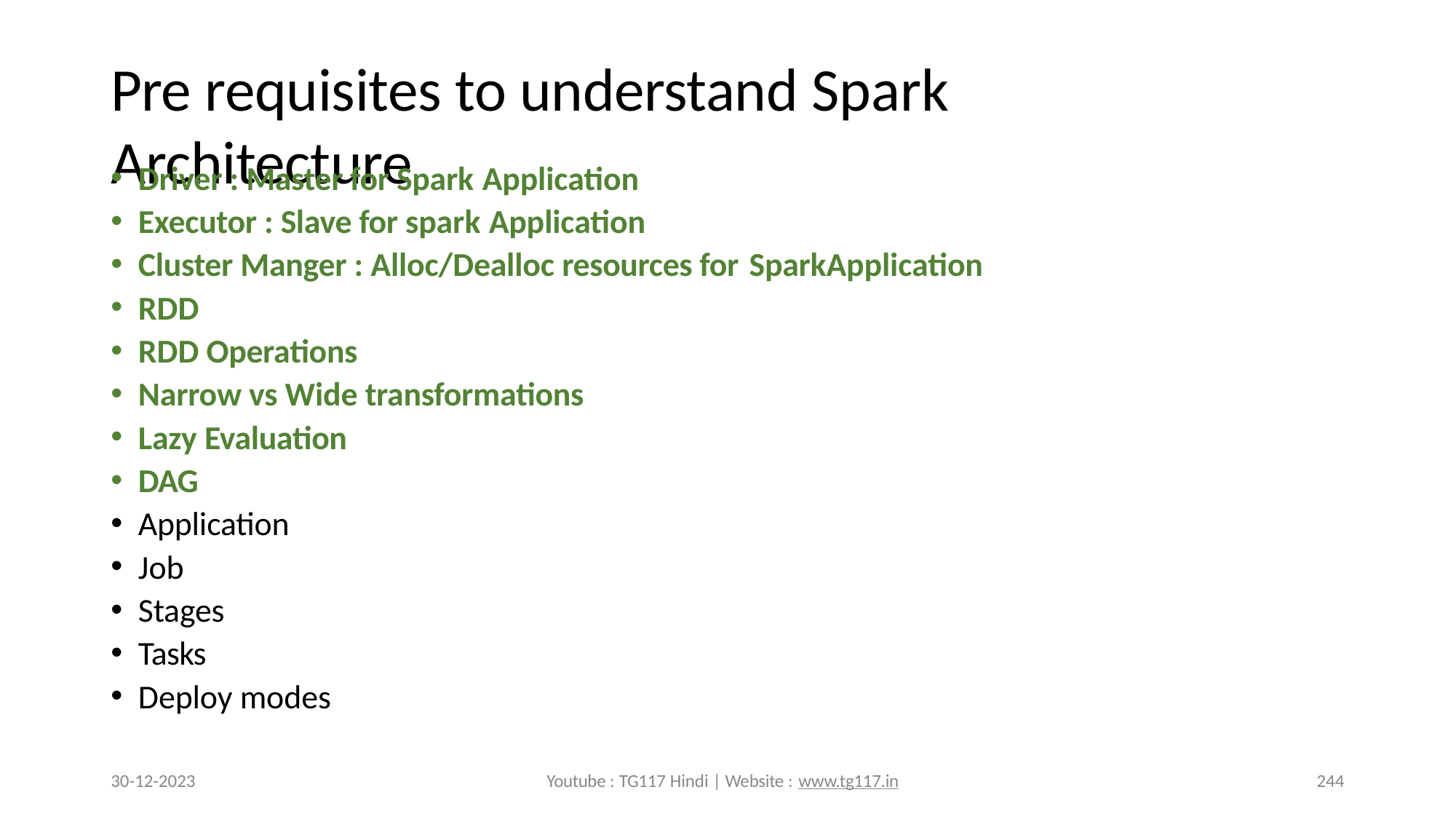

# Pre requisites to understand Spark Architecture
Driver : Master for Spark Application
Executor : Slave for spark Application
Cluster Manger : Alloc/Dealloc resources for SparkApplication
RDD
RDD Operations
Narrow vs Wide transformations
Lazy Evaluation
DAG
Application
Job
Stages
Tasks
Deploy modes
30-12-2023
Youtube : TG117 Hindi | Website : www.tg117.in
244